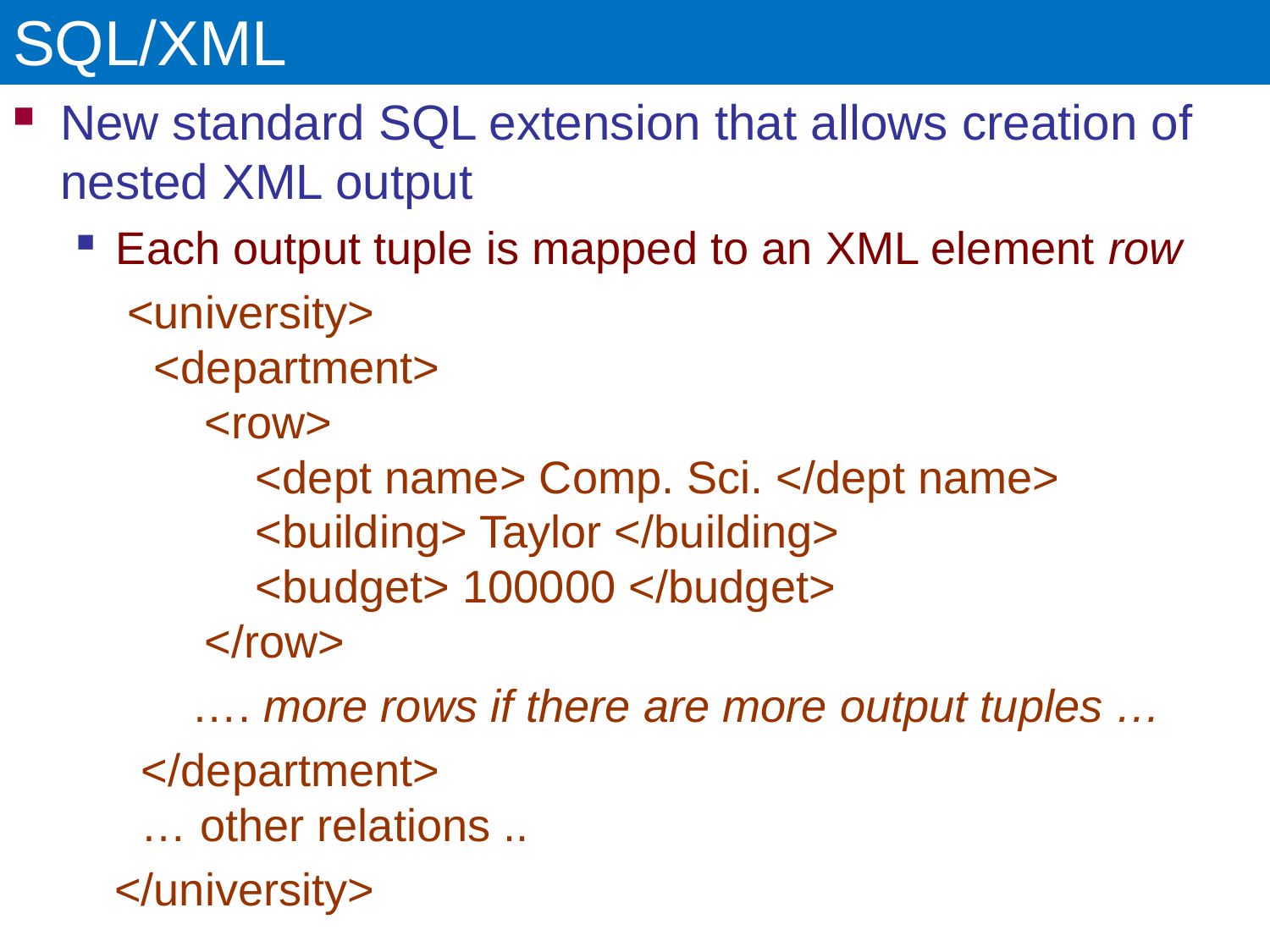

# SQL/XML
New standard SQL extension that allows creation of nested XML output
Each output tuple is mapped to an XML element row
    <university>
   <department>
       <row>
           <dept name> Comp. Sci. </dept name>
           <building> Taylor </building>
           <budget> 100000 </budget>
       </row>
 	      …. more rows if there are more output tuples …
	  </department>
  … other relations ..
   </university>